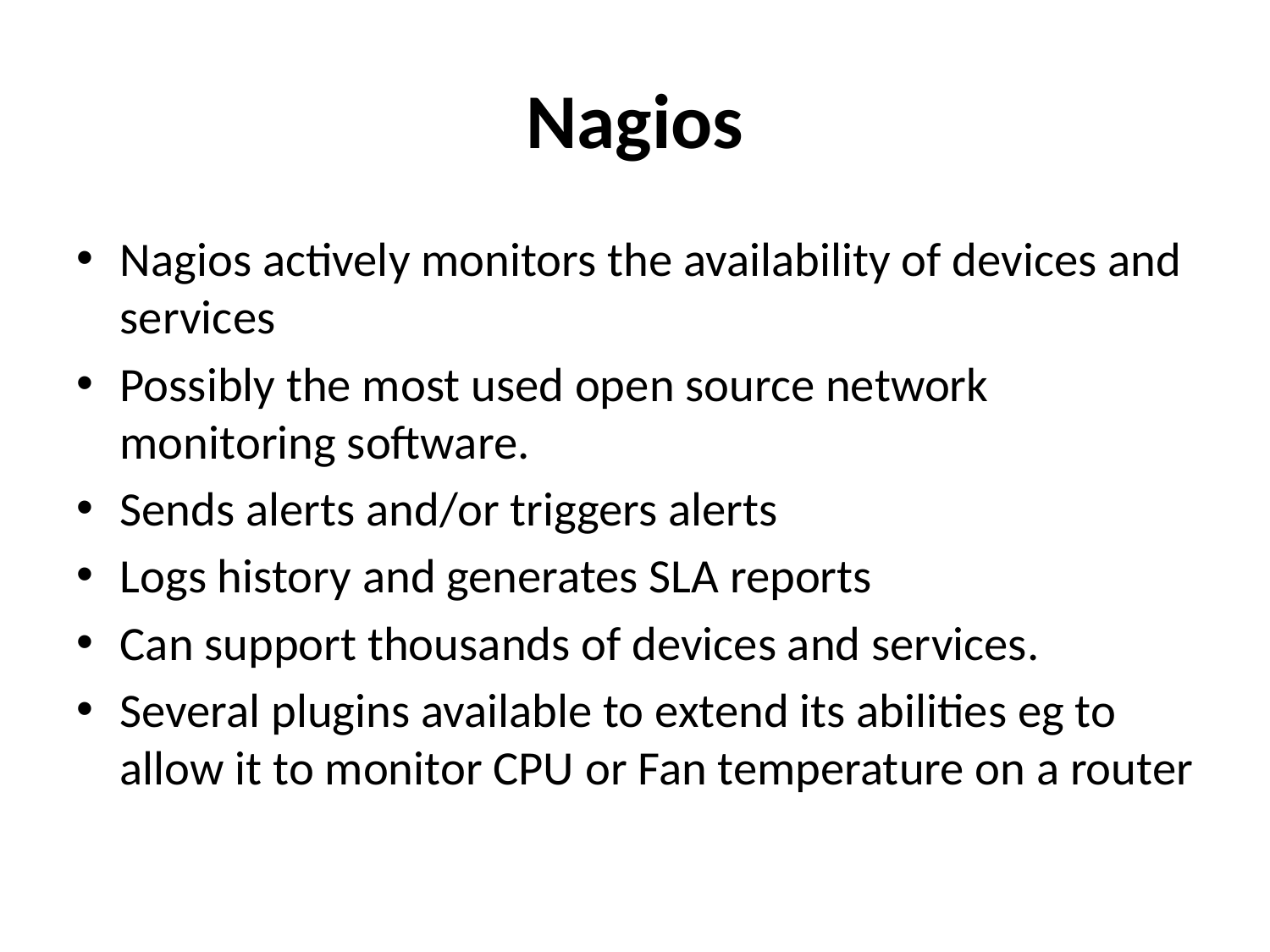

# Nagios
Nagios actively monitors the availability of devices and services
Possibly the most used open source network monitoring software.
Sends alerts and/or triggers alerts
Logs history and generates SLA reports
Can support thousands of devices and services.
Several plugins available to extend its abilities eg to allow it to monitor CPU or Fan temperature on a router